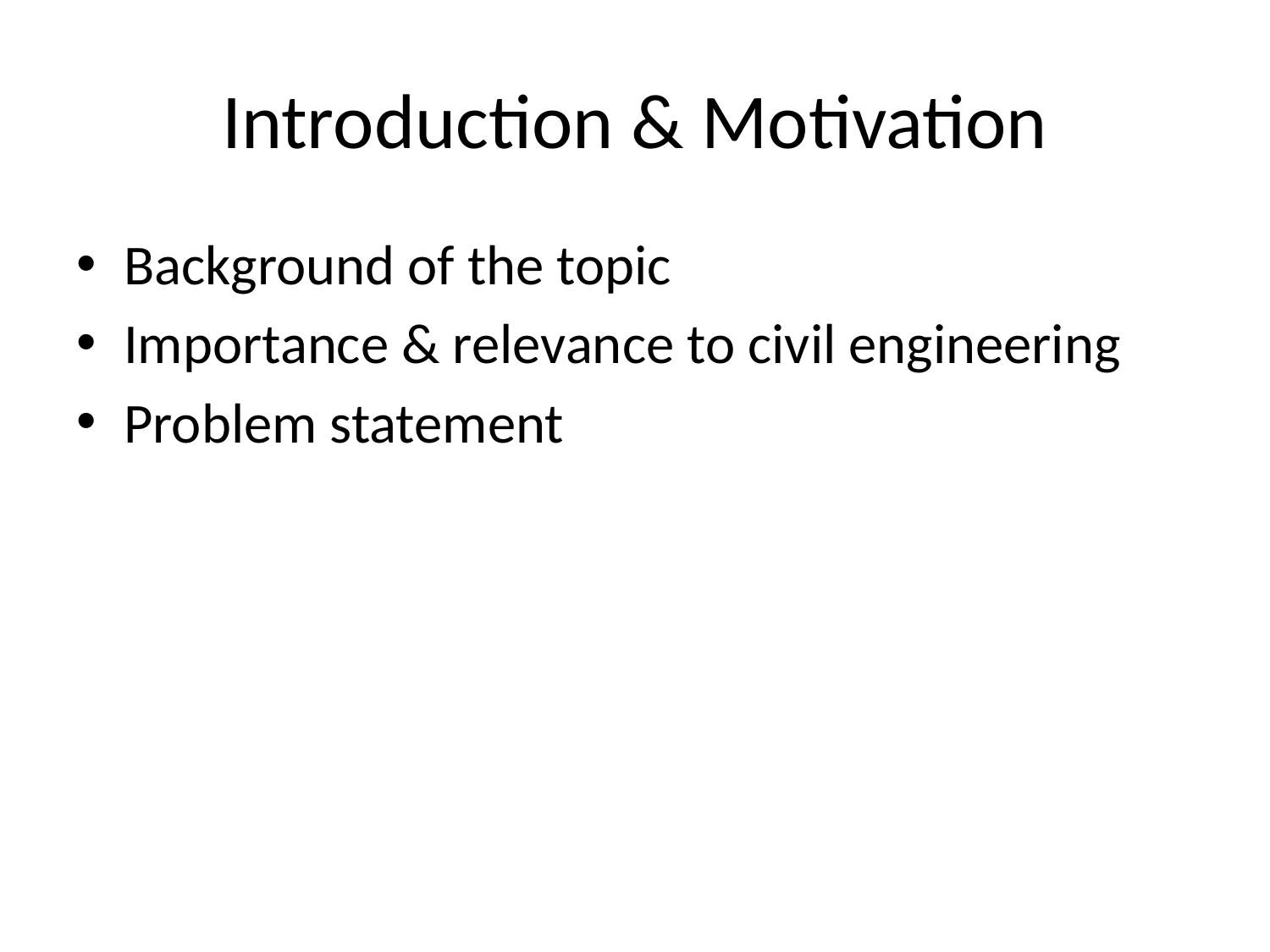

# Introduction & Motivation
Background of the topic
Importance & relevance to civil engineering
Problem statement